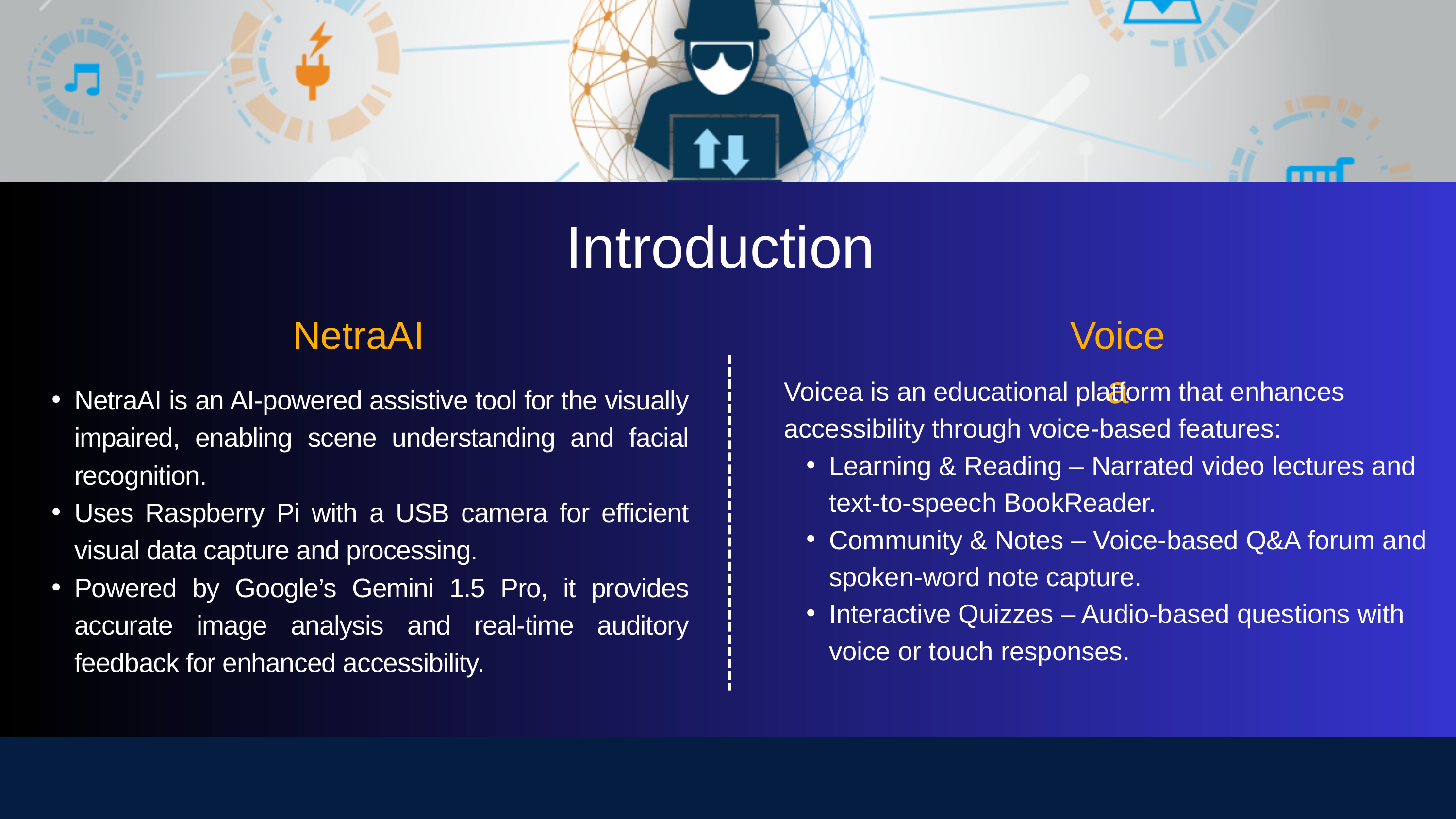

Introduction
NetraAI
Voicea

Voicea is an educational platform that enhances accessibility through voice-based features:
Learning & Reading – Narrated video lectures and text-to-speech BookReader.
Community & Notes – Voice-based Q&A forum and spoken-word note capture.
Interactive Quizzes – Audio-based questions with voice or touch responses.
NetraAI is an AI-powered assistive tool for the visually impaired, enabling scene understanding and facial recognition.
Uses Raspberry Pi with a USB camera for efficient visual data capture and processing.
Powered by Google’s Gemini 1.5 Pro, it provides accurate image analysis and real-time auditory feedback for enhanced accessibility.